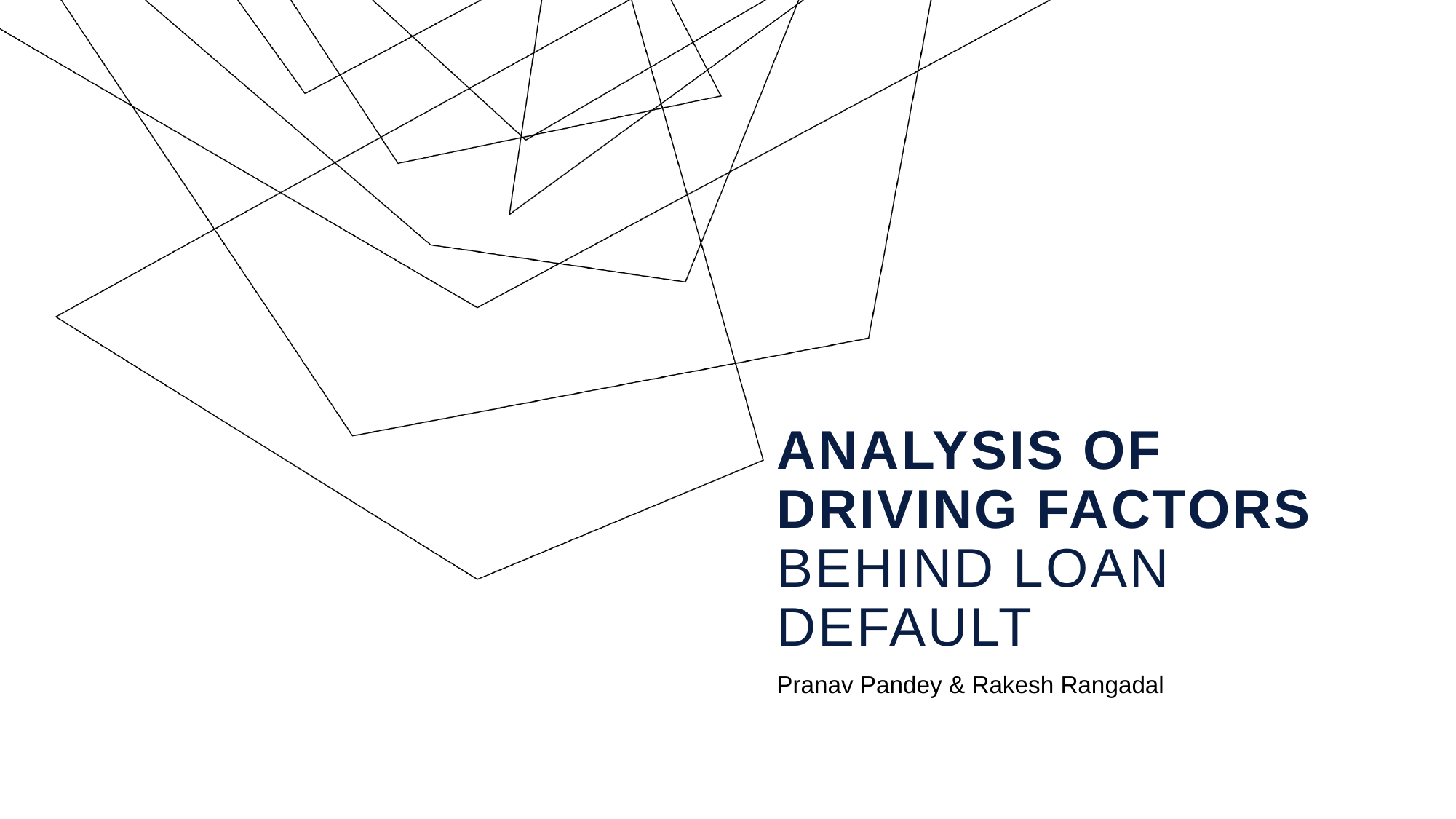

# ANALYSIS OF driving factors behind loan default
Pranav Pandey & Rakesh Rangadal